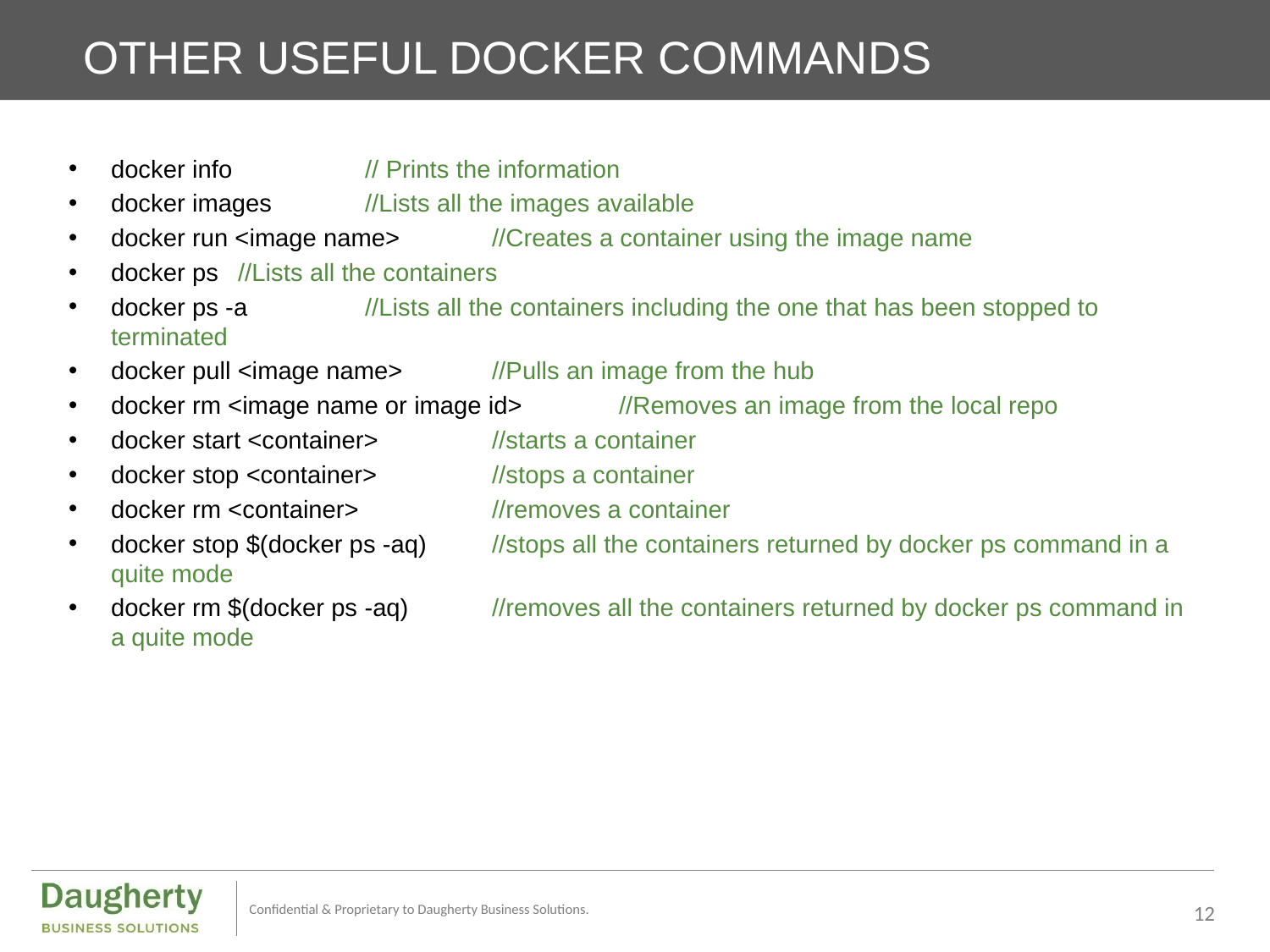

# Other useful Docker commands
docker info 	// Prints the information
docker images 	//Lists all the images available
docker run <image name> 	//Creates a container using the image name
docker ps 	//Lists all the containers
docker ps -a 	//Lists all the containers including the one that has been stopped to terminated
docker pull <image name> 	//Pulls an image from the hub
docker rm <image name or image id> 	//Removes an image from the local repo
docker start <container>	//starts a container
docker stop <container>	//stops a container
docker rm <container> 	//removes a container
docker stop $(docker ps -aq) 	//stops all the containers returned by docker ps command in a quite mode
docker rm $(docker ps -aq) 	//removes all the containers returned by docker ps command in a quite mode